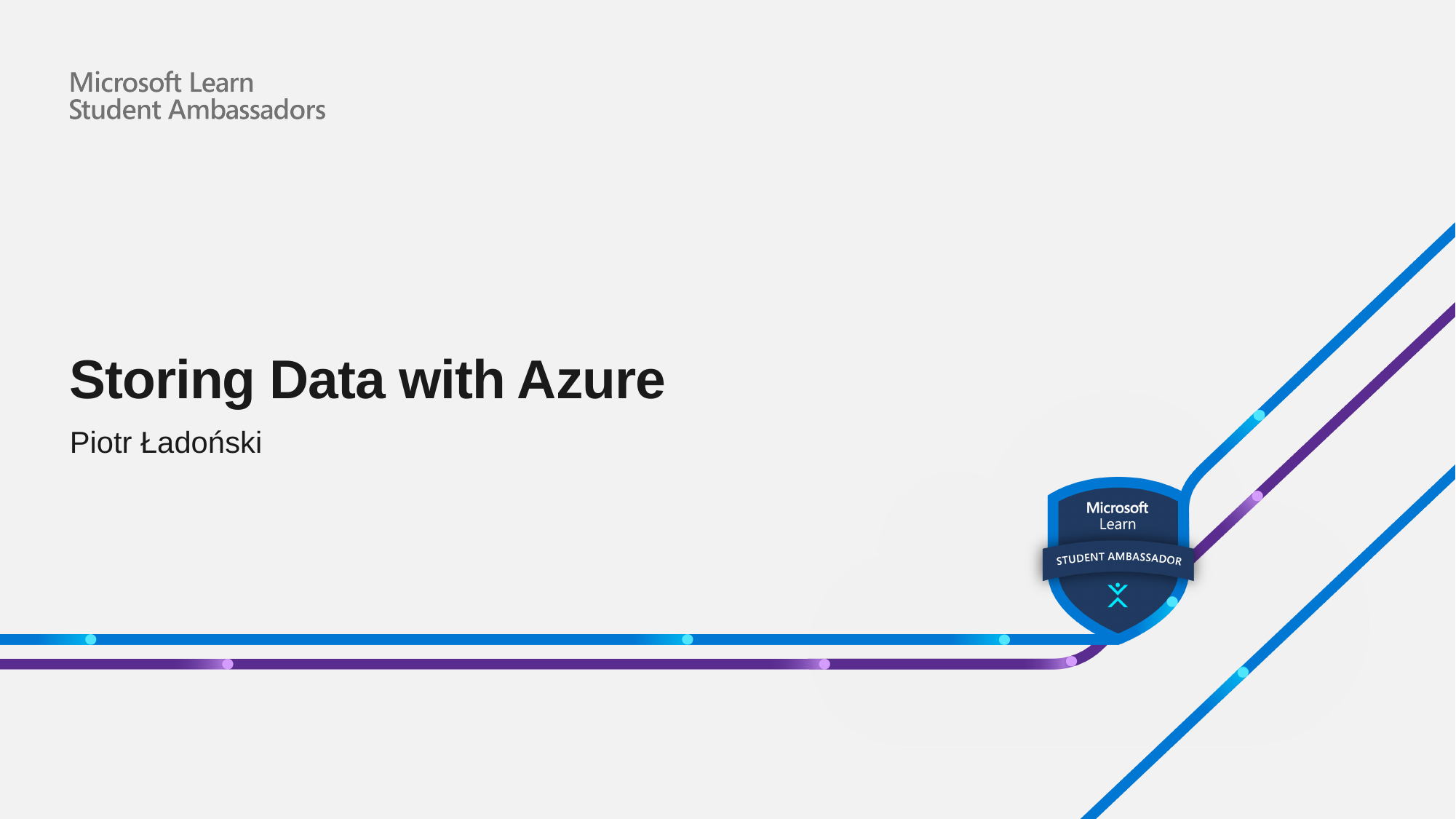

# Storing Data with Azure
Piotr Ładoński